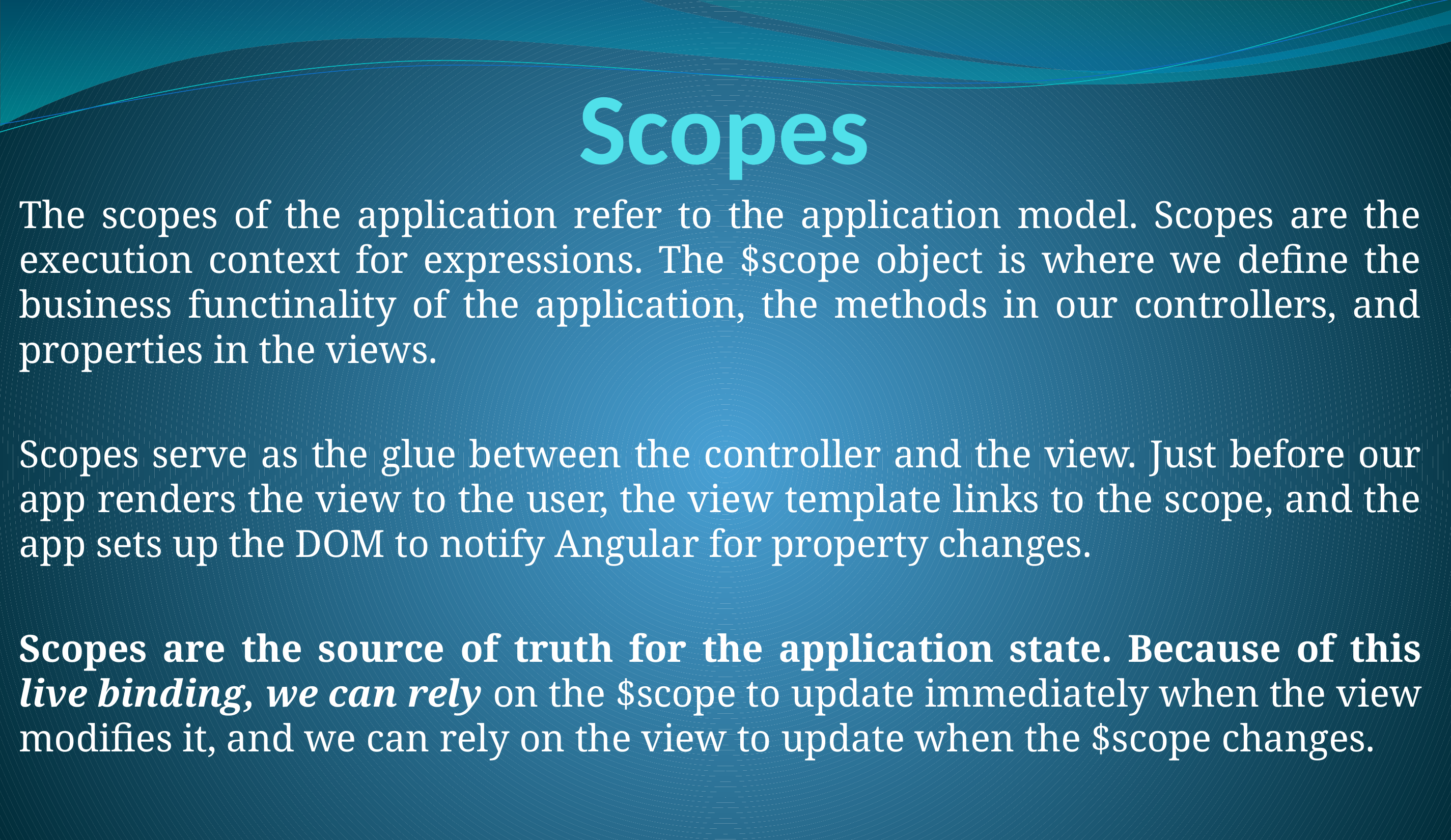

# Scopes
The scopes of the application refer to the application model. Scopes are the execution context for expressions. The $scope object is where we define the business functinality of the application, the methods in our controllers, and properties in the views.

Scopes serve as the glue between the controller and the view. Just before our app renders the view to the user, the view template links to the scope, and the app sets up the DOM to notify Angular for property changes.

Scopes are the source of truth for the application state. Because of this live binding, we can rely on the $scope to update immediately when the view modifies it, and we can rely on the view to update when the $scope changes.